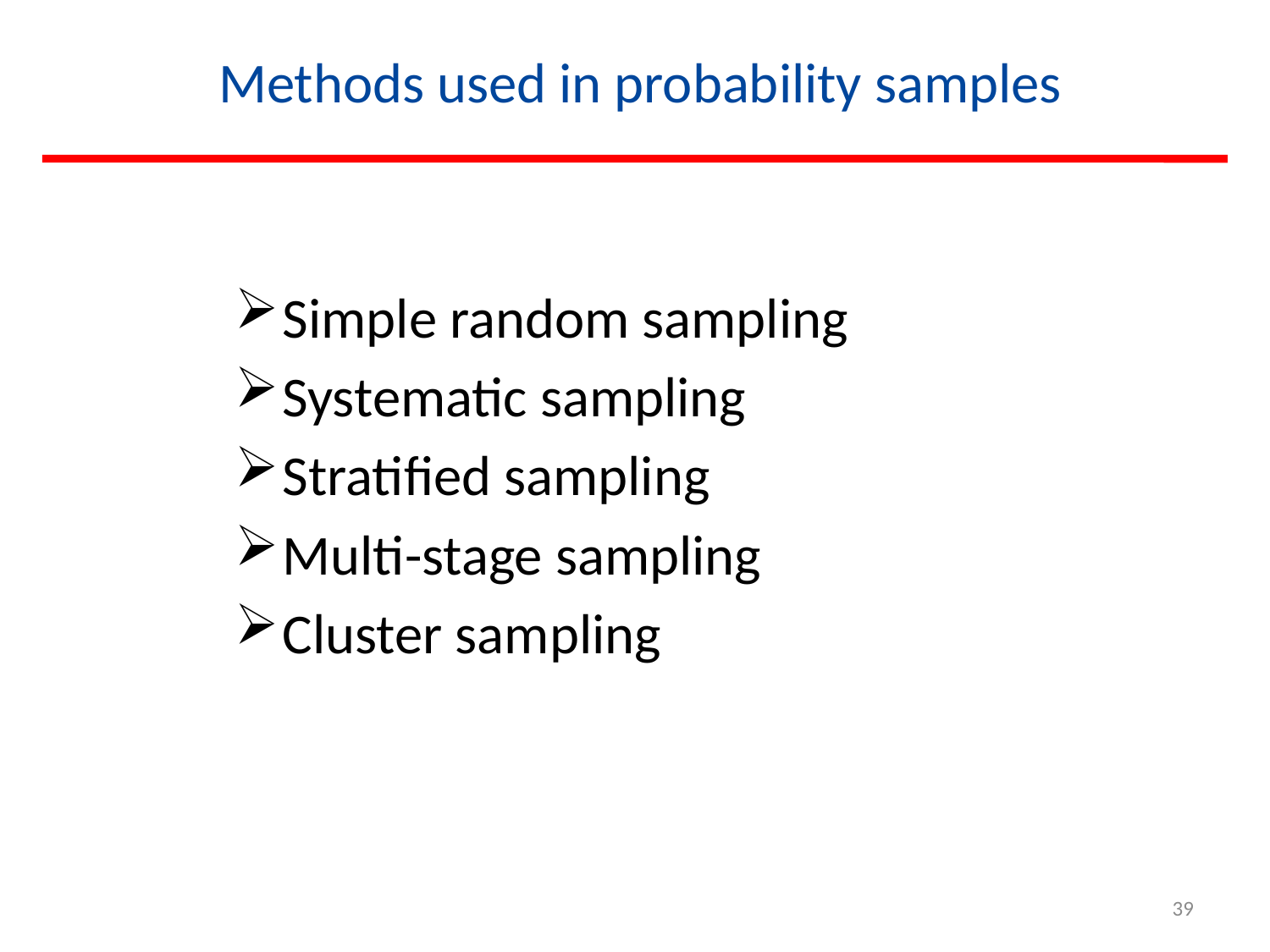

# Methods used in probability samples

Simple random sampling
Systematic sampling
Stratified sampling
Multi-stage sampling
Cluster sampling

39